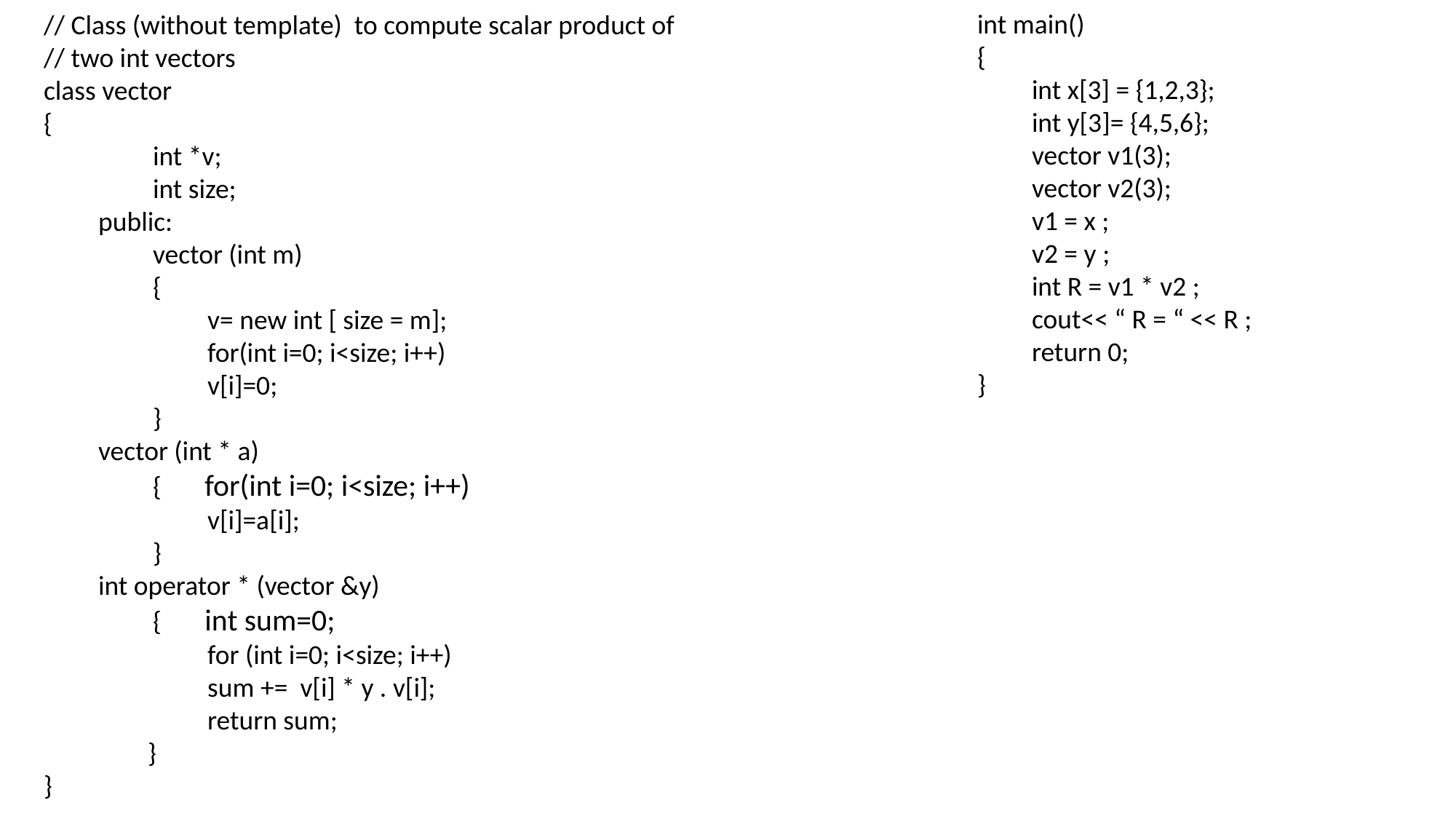

// Class (without template)  to compute scalar product of
// two int vectors
class vector
{
int *v;
int size;
public:
vector (int m)
{
v= new int [ size = m];
for(int i=0; i<size; i++)
v[i]=0;
}
vector (int * a)
{       for(int i=0; i<size; i++)
v[i]=a[i];
}
int operator * (vector &y)
{       int sum=0;
for (int i=0; i<size; i++)
sum +=  v[i] * y . v[i];
return sum;
        }
}
int main()
{
int x[3] = {1,2,3};
int y[3]= {4,5,6};
vector v1(3);
vector v2(3);
v1 = x ;
v2 = y ;
int R = v1 * v2 ;
cout<< “ R = “ << R ;
return 0;
}